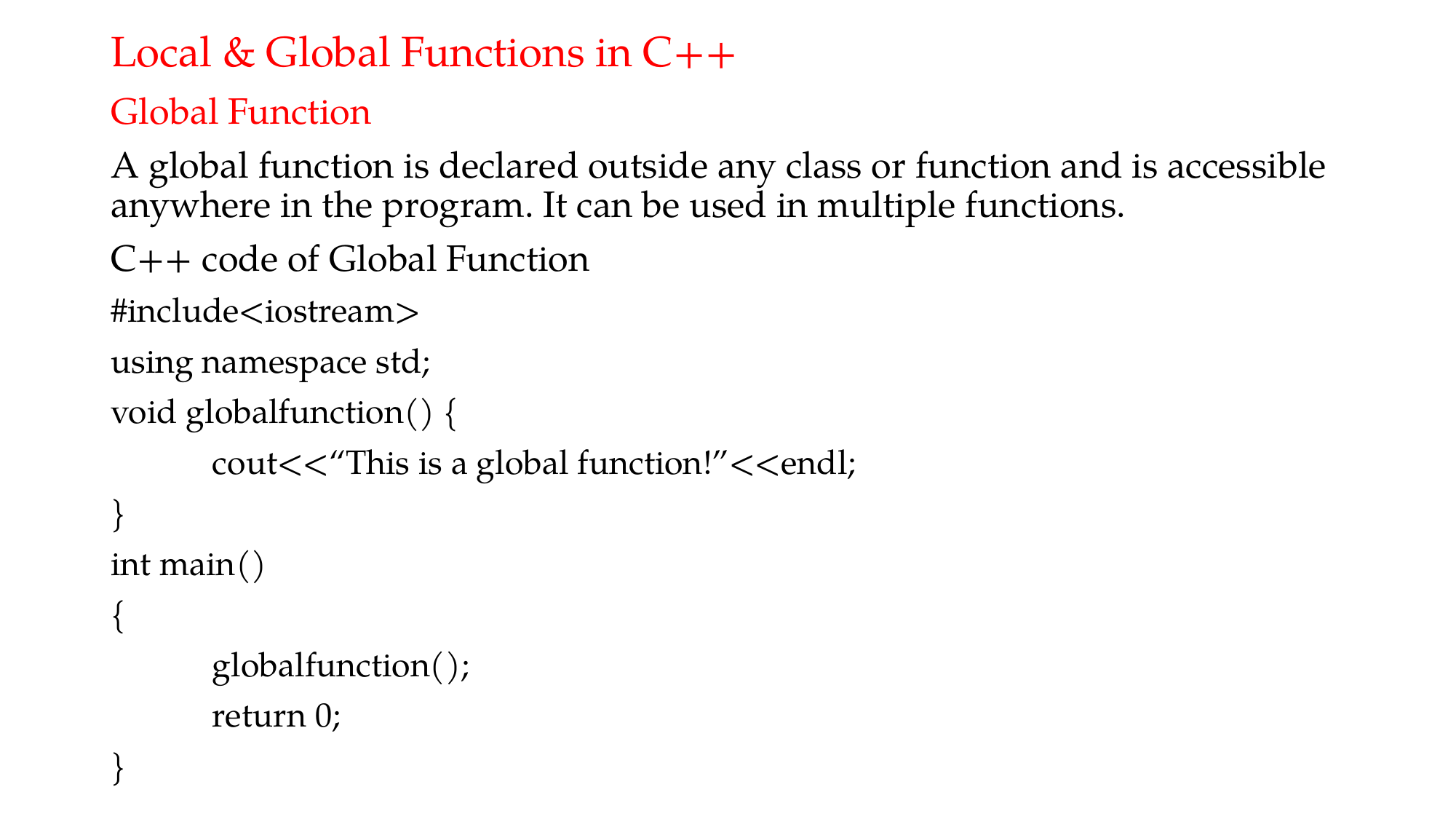

# Local & Global Functions in C++
Global Function
A global function is declared outside any class or function and is accessible anywhere in the program. It can be used in multiple functions.
C++ code of Global Function
#include<iostream>
using namespace std;
void globalfunction() {
	cout<<“This is a global function!”<<endl;
}
int main()
{
	globalfunction();
	return 0;
}